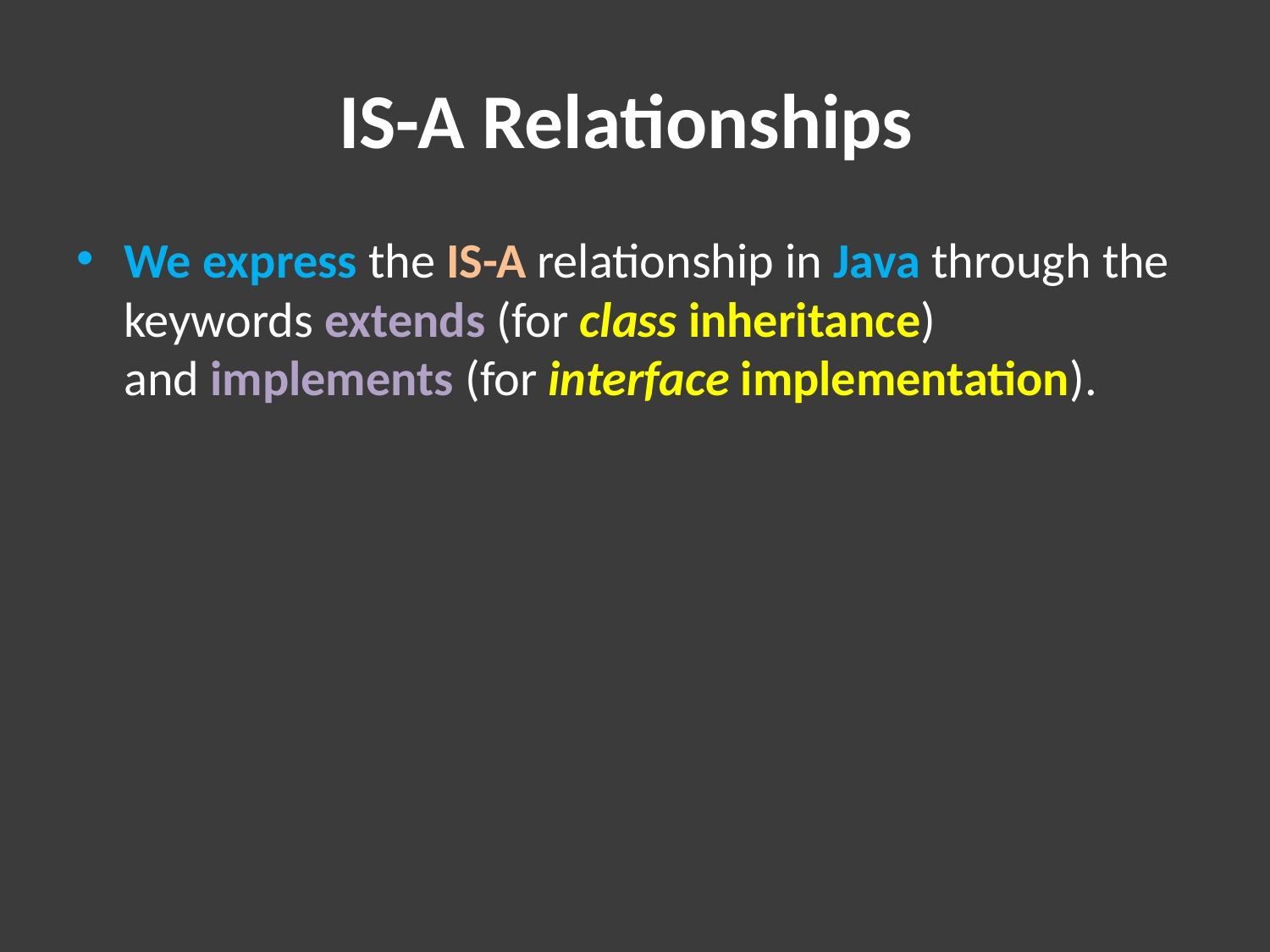

# IS-A Relationships
We express the IS-A relationship in Java through the keywords extends (for class inheritance) and implements (for interface implementation).